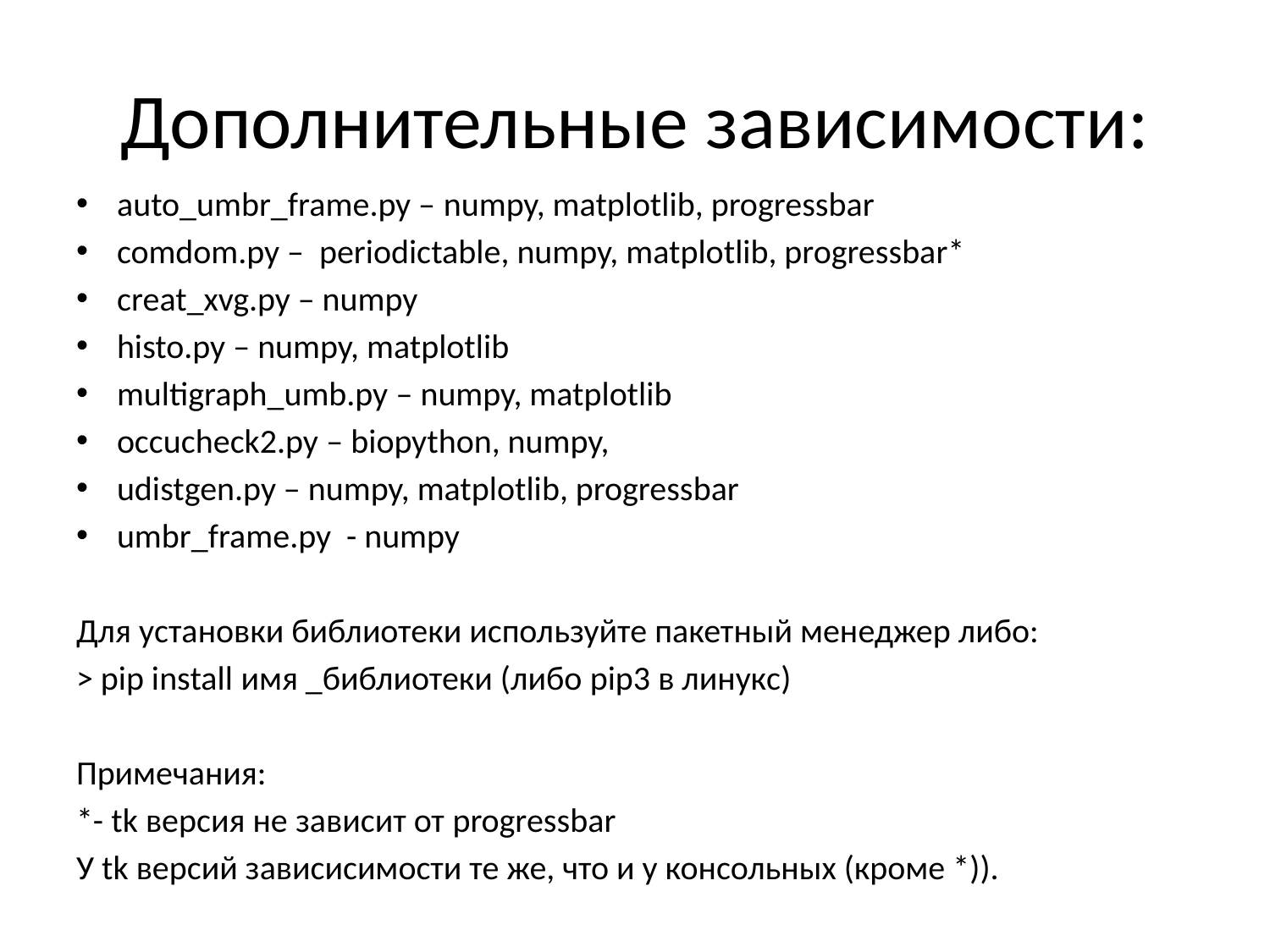

# Дополнительные зависимости:
auto_umbr_frame.py – numpy, matplotlib, progressbar
comdom.py –  periodictable, numpy, matplotlib, progressbar*
creat_xvg.py – numpy
histo.py – numpy, matplotlib
multigraph_umb.py – numpy, matplotlib
occucheck2.py – biopython, numpy,
udistgen.py – numpy, matplotlib, progressbar
umbr_frame.py  - numpy

Для установки библиотеки используйте пакетный менеджер либо:
> pip install имя _библиотеки (либо pip3 в линукс)

Примечания:
*- tk версия не зависит от progressbar
У tk версий зависисимости те же, что и у консольных (кроме *)).